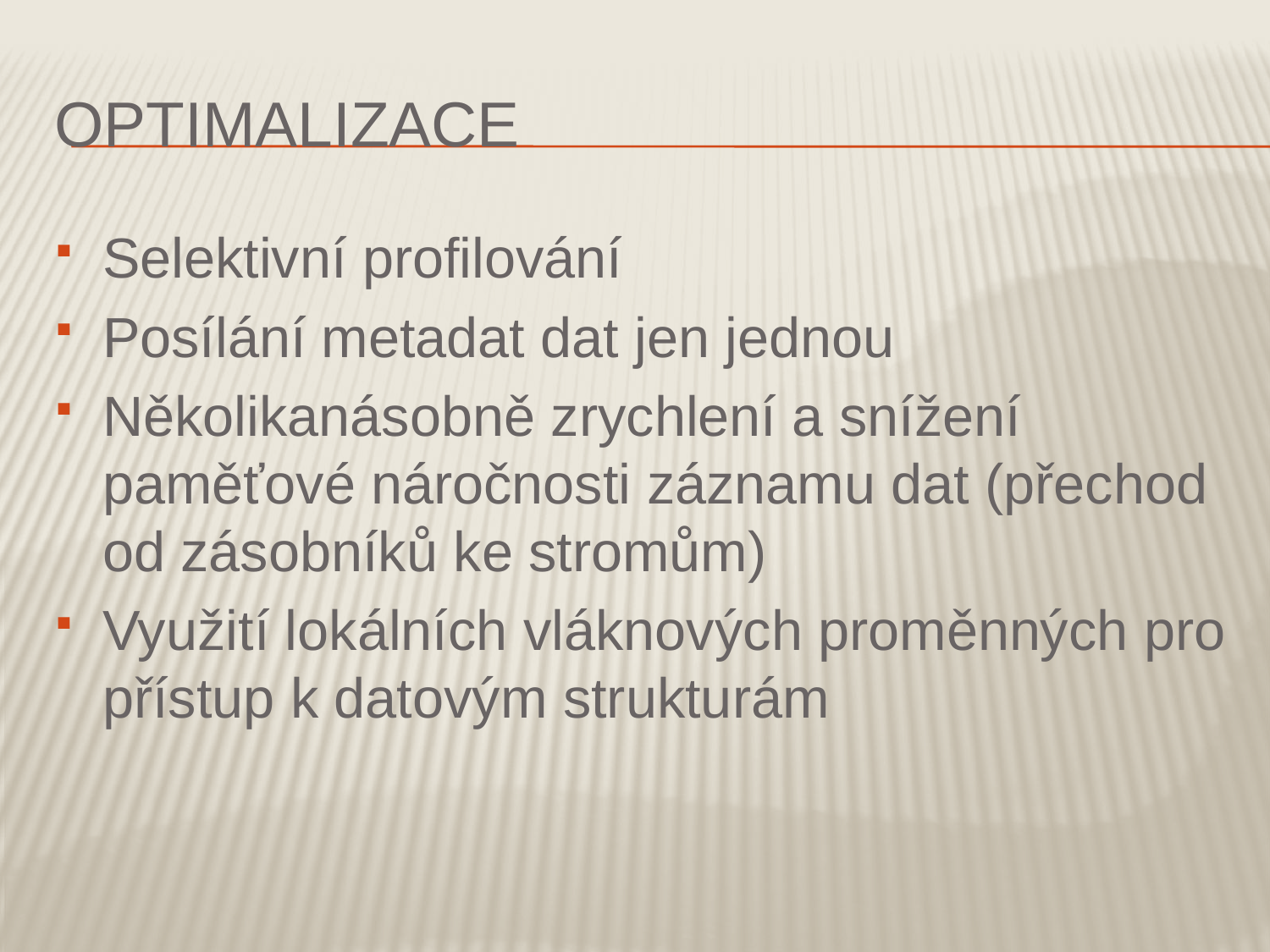

# Optimalizace
Selektivní profilování
Posílání metadat dat jen jednou
Několikanásobně zrychlení a snížení paměťové náročnosti záznamu dat (přechod od zásobníků ke stromům)
Využití lokálních vláknových proměnných pro přístup k datovým strukturám